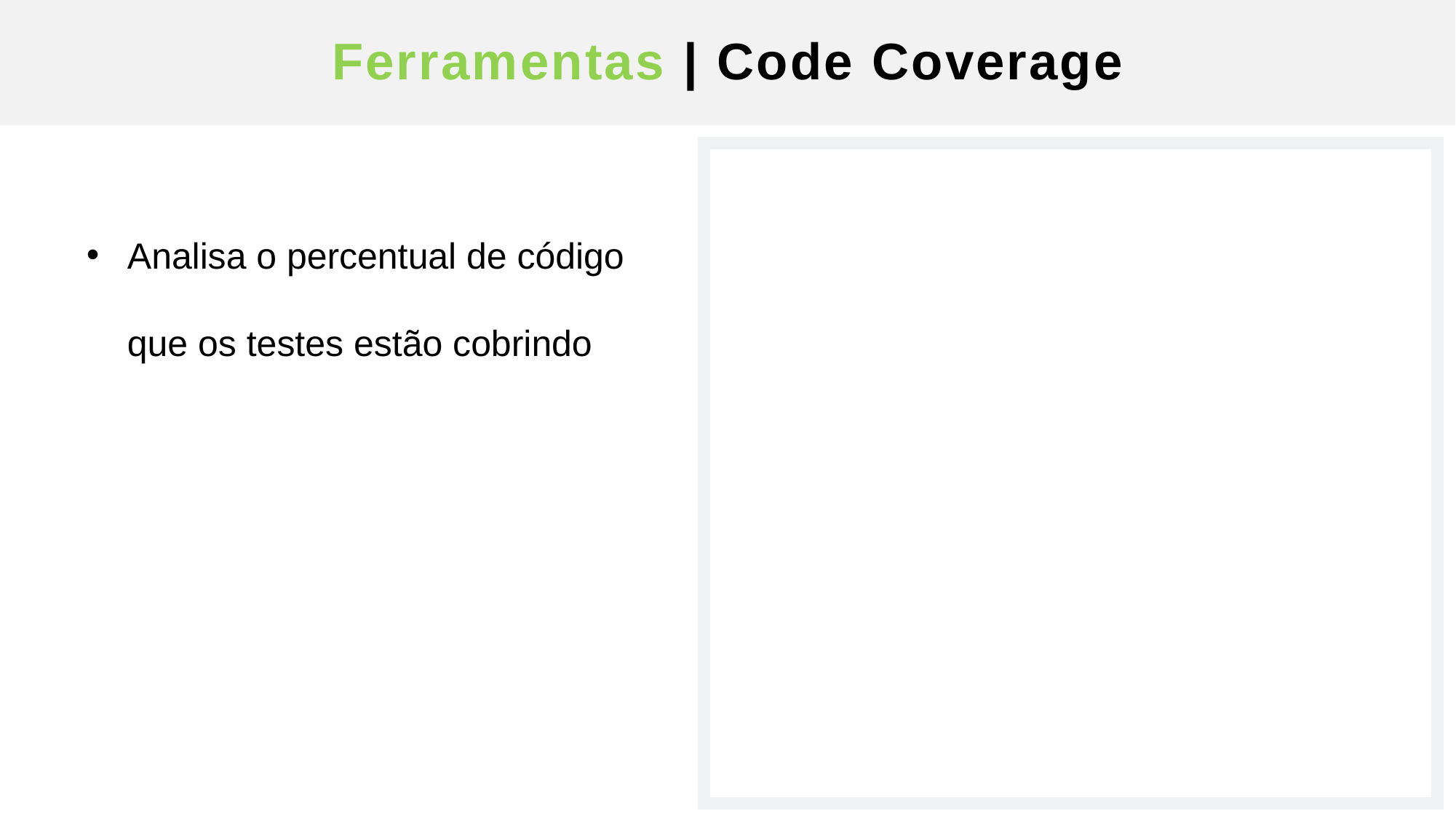

# Ferramentas | Code Coverage

Analisa o percentual de código que os testes estão cobrindo